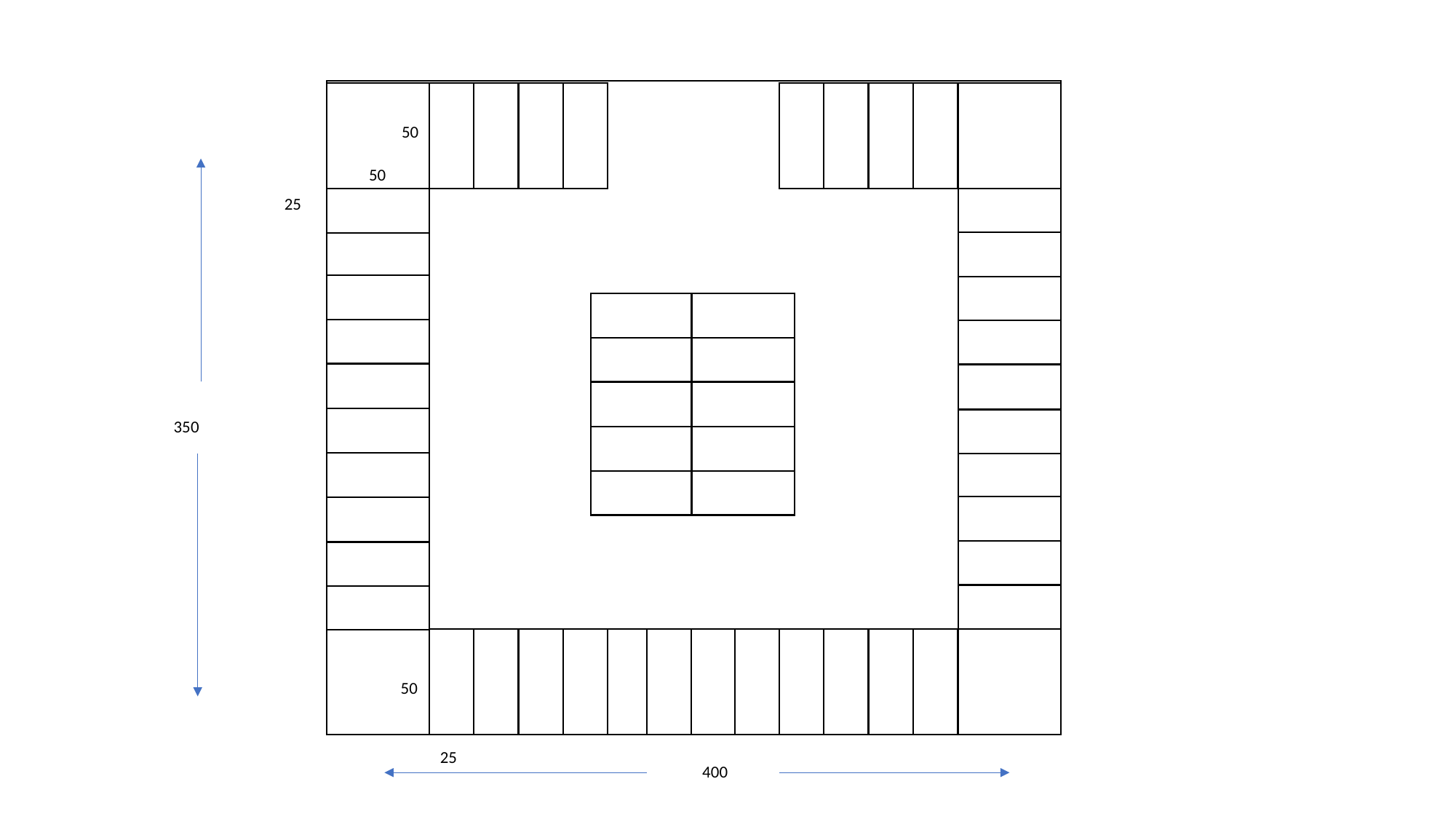

50
50
25

350

50
25
400